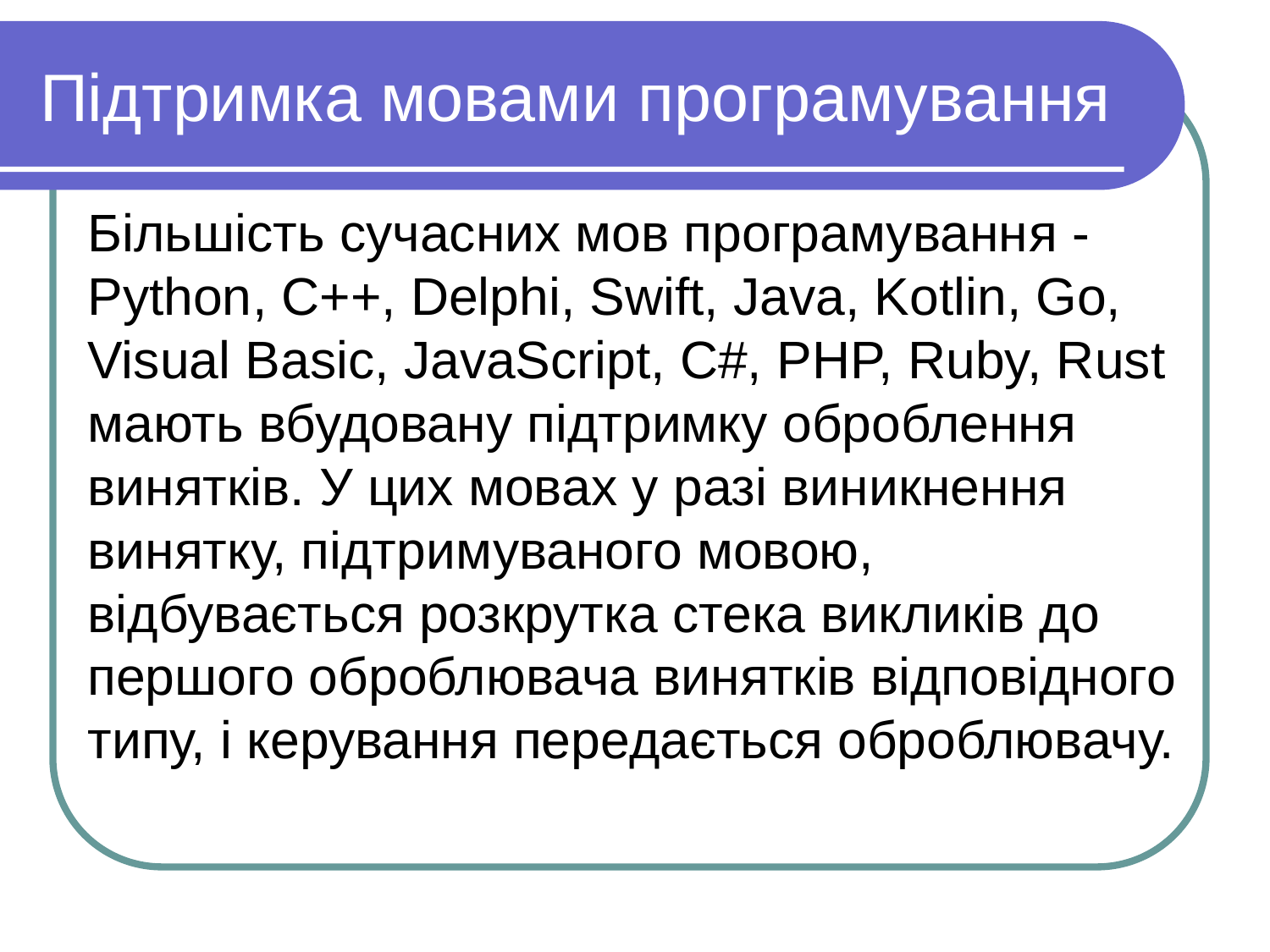

# Підтримка мовами програмування
Більшість сучасних мов програмування - Python, C++, Delphi, Swift, Java, Kotlin, Go, Visual Basic, JavaScript, C#, PHP, Ruby, Rust мають вбудовану підтримку оброблення винятків. У цих мовах у разі виникнення винятку, підтримуваного мовою, відбувається розкрутка стека викликів до першого оброблювача винятків відповідного типу, і керування передається оброблювачу.